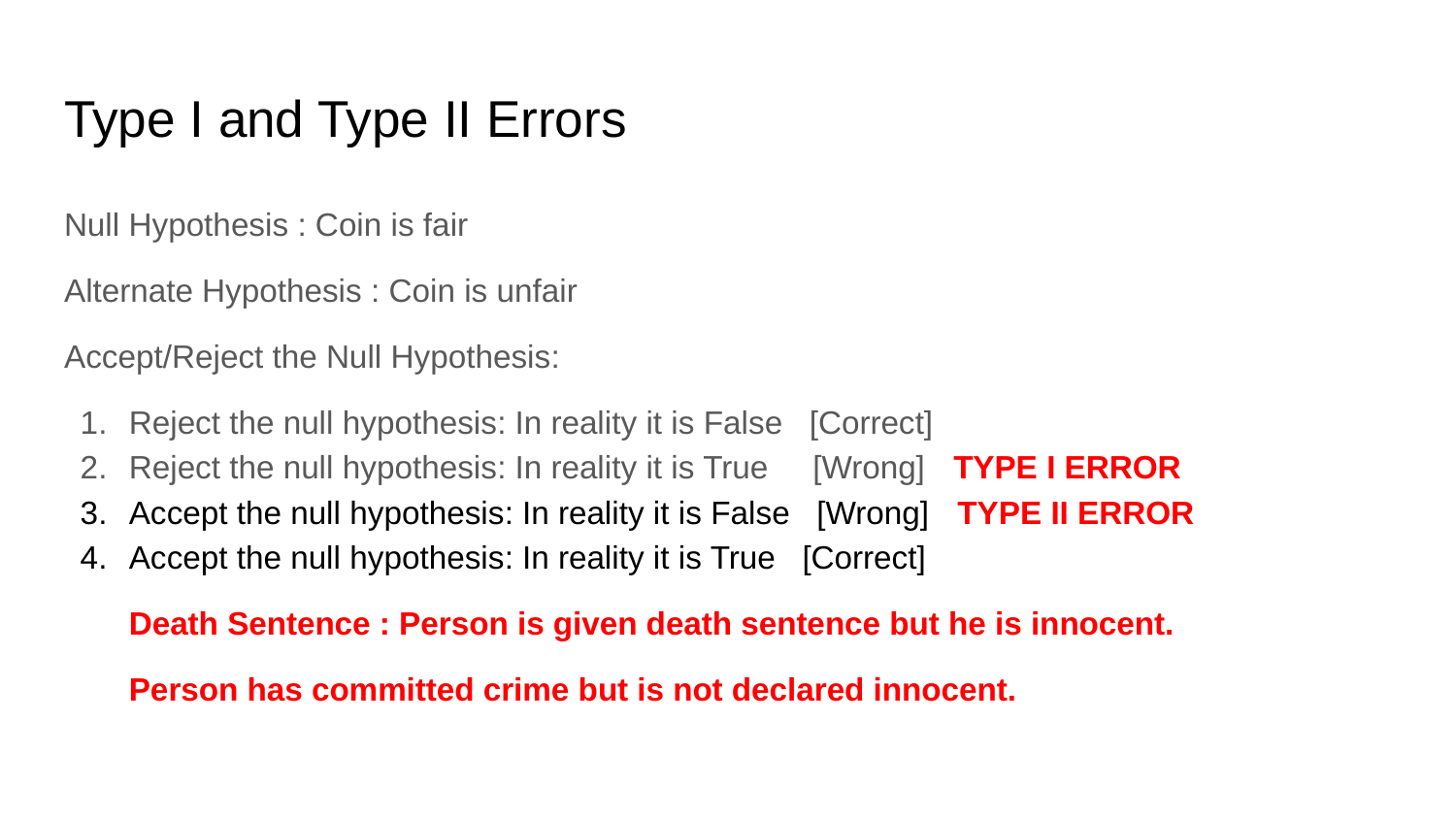

# Type I and Type II Errors
Null Hypothesis : Coin is fair
Alternate Hypothesis : Coin is unfair
Accept/Reject the Null Hypothesis:
Reject the null hypothesis: In reality it is False   [Correct]
Reject the null hypothesis: In reality it is True     [Wrong]   TYPE I ERROR
Accept the null hypothesis: In reality it is False   [Wrong]   TYPE II ERROR
Accept the null hypothesis: In reality it is True   [Correct]
Death Sentence : Person is given death sentence but he is innocent.
Person has committed crime but is not declared innocent.